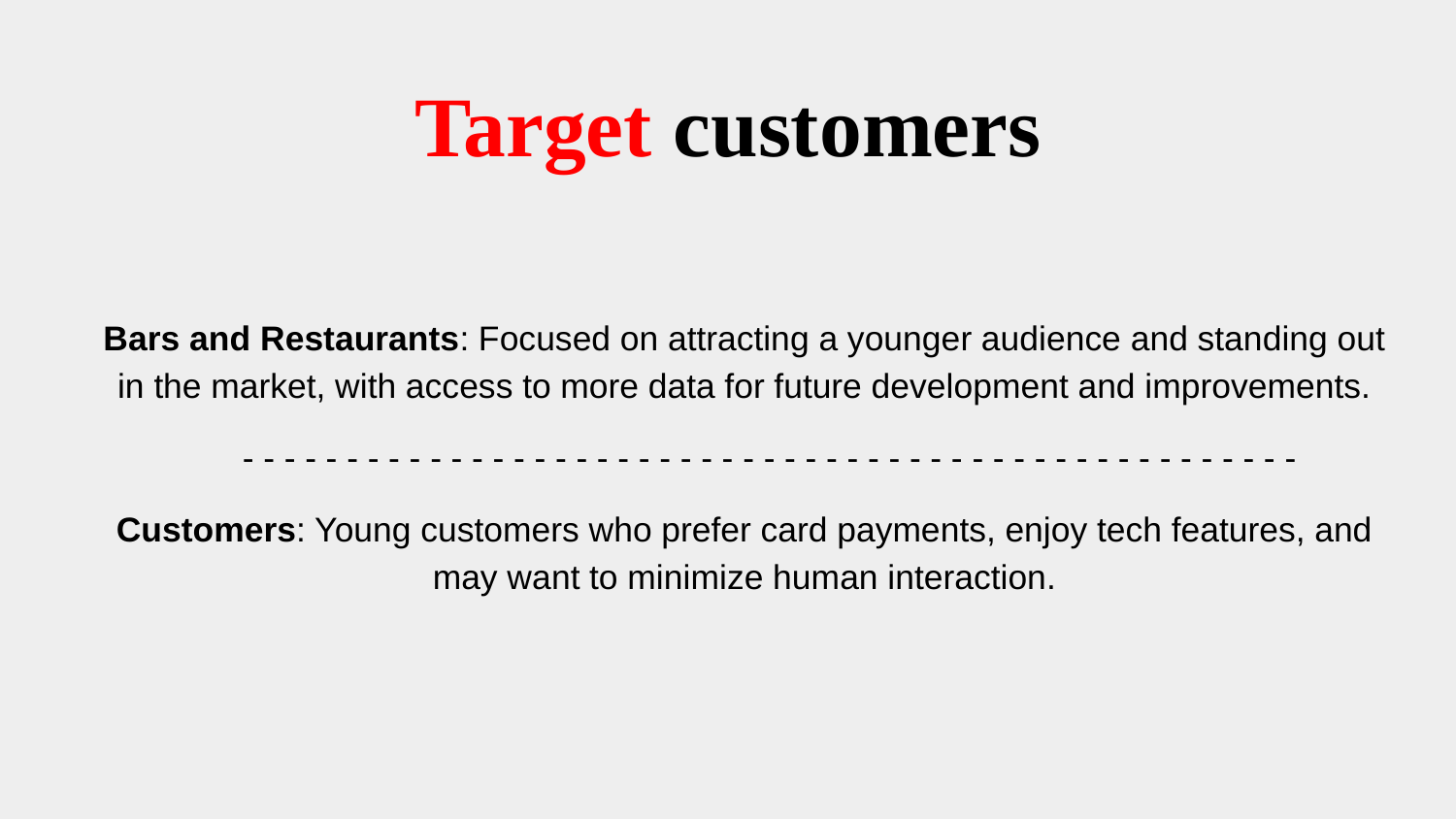

# Target customers
Bars and Restaurants: Focused on attracting a younger audience and standing out in the market, with access to more data for future development and improvements.
- - - - - - - - - - - - - - - - - - - - - - - - - - - - - - - - - - - - - - - - - - - - - - - - - - -
Customers: Young customers who prefer card payments, enjoy tech features, and may want to minimize human interaction.